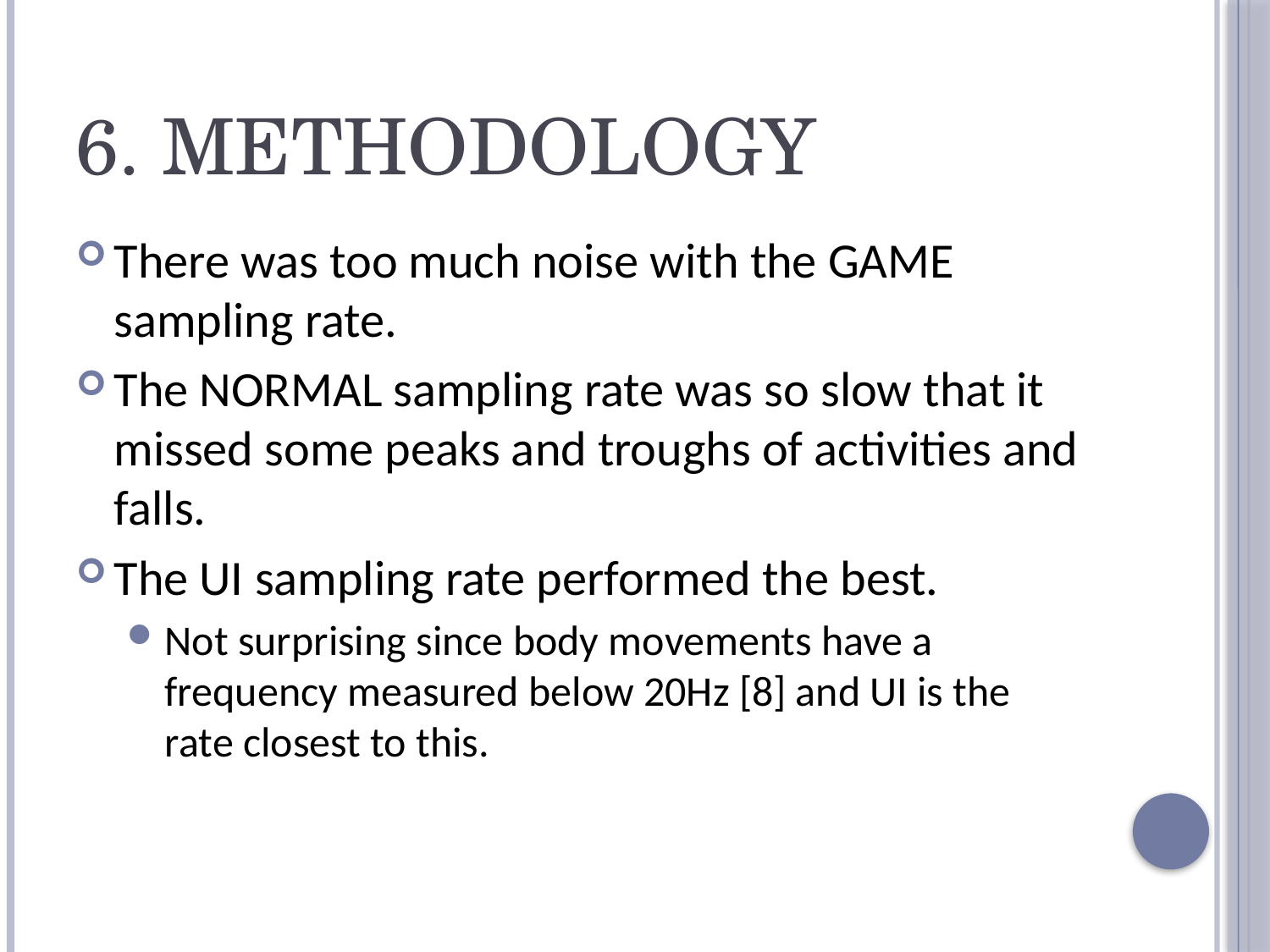

# 6. Methodology
There was too much noise with the GAME sampling rate.
The NORMAL sampling rate was so slow that it missed some peaks and troughs of activities and falls.
The UI sampling rate performed the best.
Not surprising since body movements have a frequency measured below 20Hz [8] and UI is the rate closest to this.